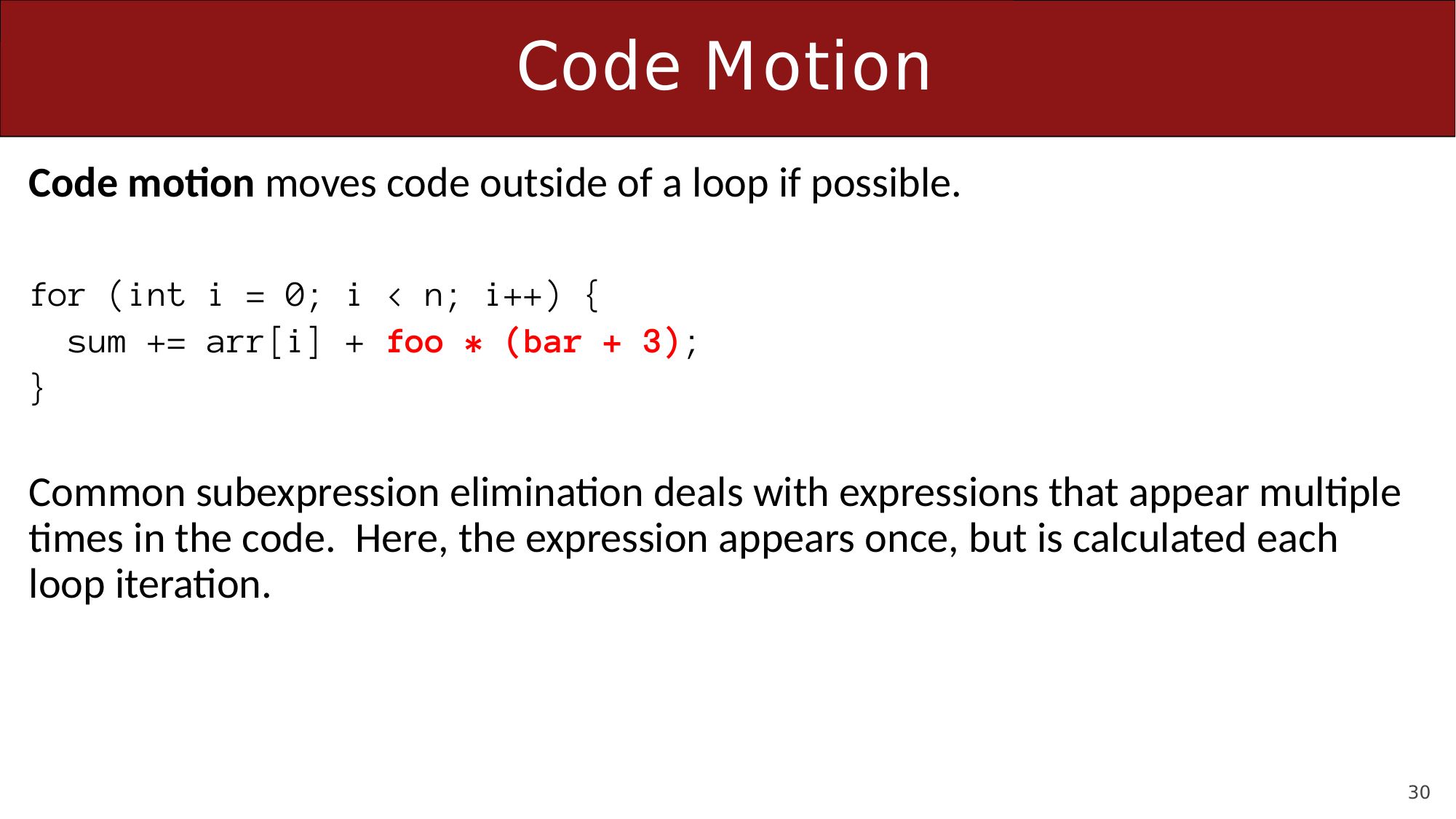

# Code Motion
Code motion moves code outside of a loop if possible.

for (int i = 0; i < n; i++) {
  sum += arr[i] + foo * (bar + 3);
}

Common subexpression elimination deals with expressions that appear multiple times in the code.  Here, the expression appears once, but is calculated each loop iteration.